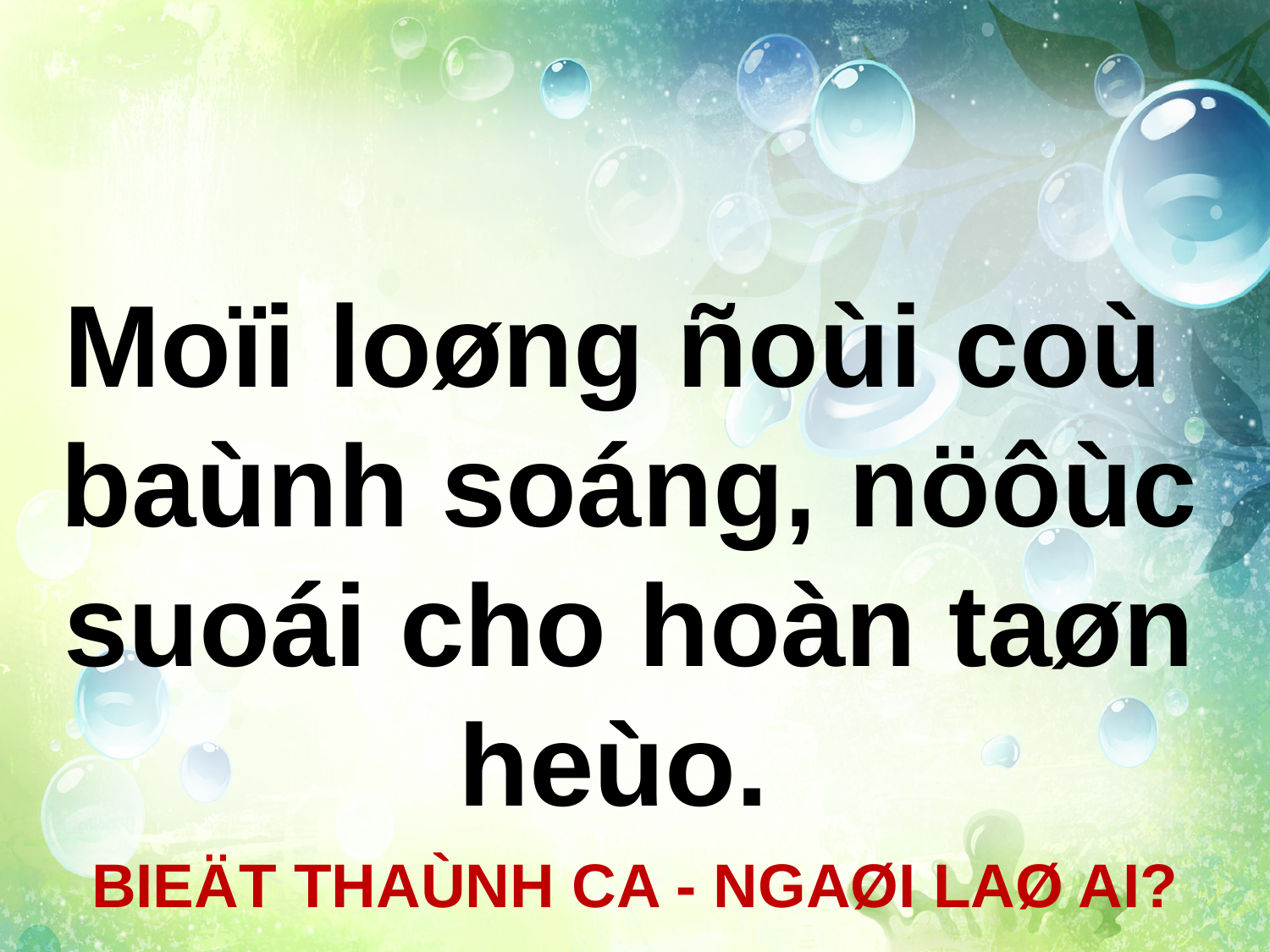

Moïi loøng ñoùi coù
baùnh soáng, nöôùc suoái cho hoàn taøn heùo.
BIEÄT THAÙNH CA - NGAØI LAØ AI?